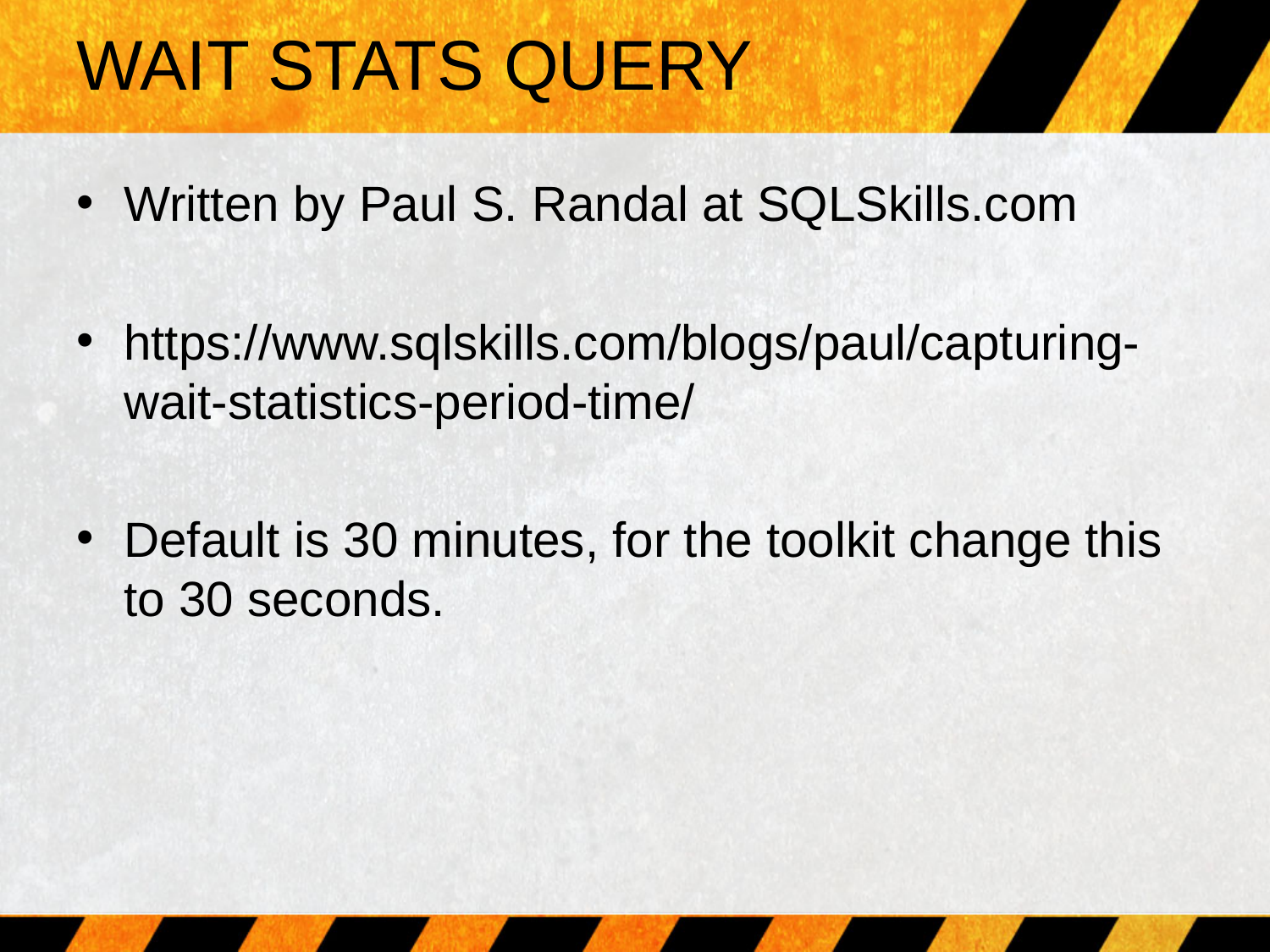

# WAIT STATS QUERY
Written by Paul S. Randal at SQLSkills.com

https://www.sqlskills.com/blogs/paul/capturing-wait-statistics-period-time/

Default is 30 minutes, for the toolkit change this to 30 seconds.